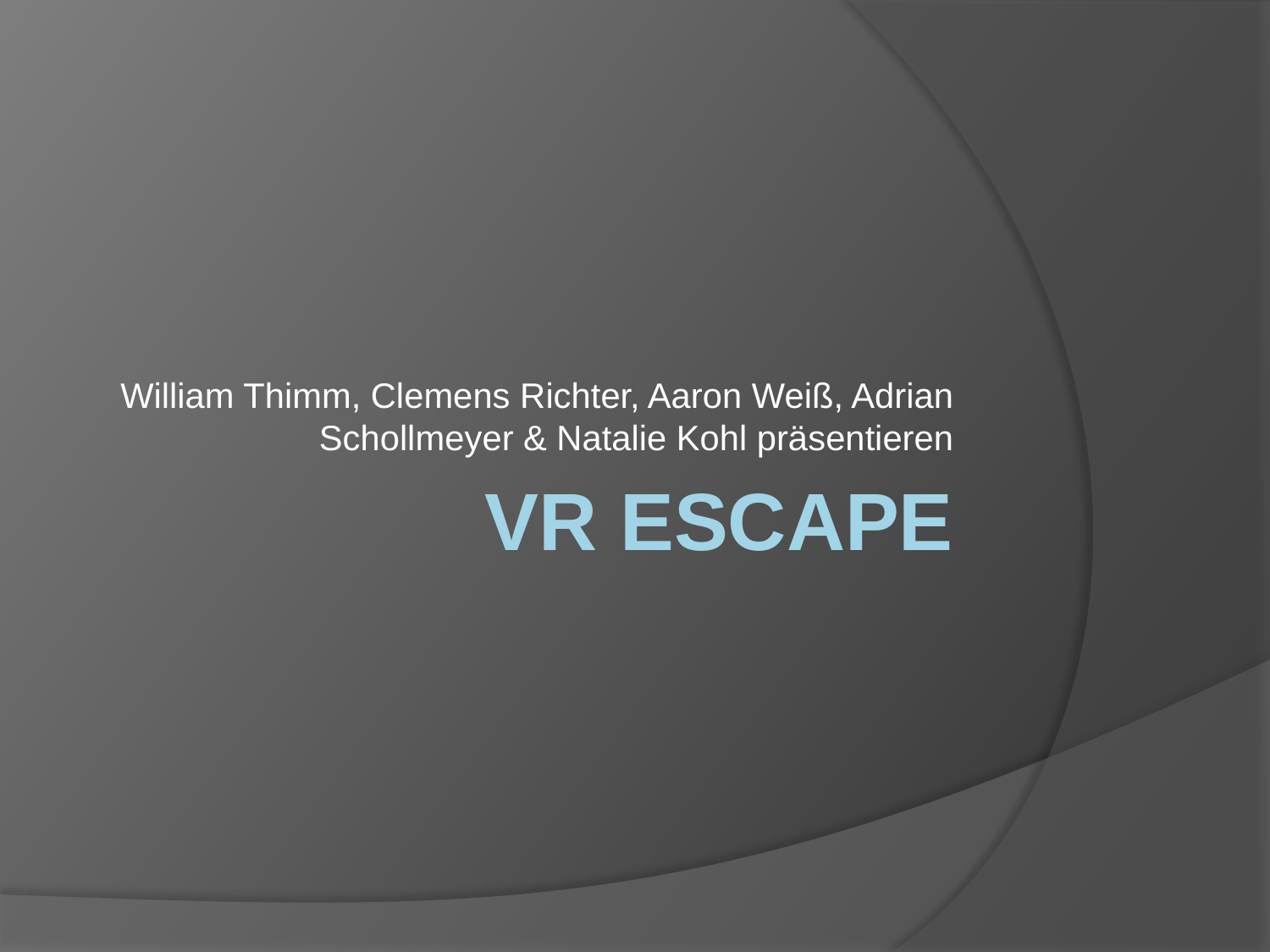

William Thimm, Clemens Richter, Aaron Weiß, Adrian Schollmeyer & Natalie Kohl präsentieren
# VR Escape